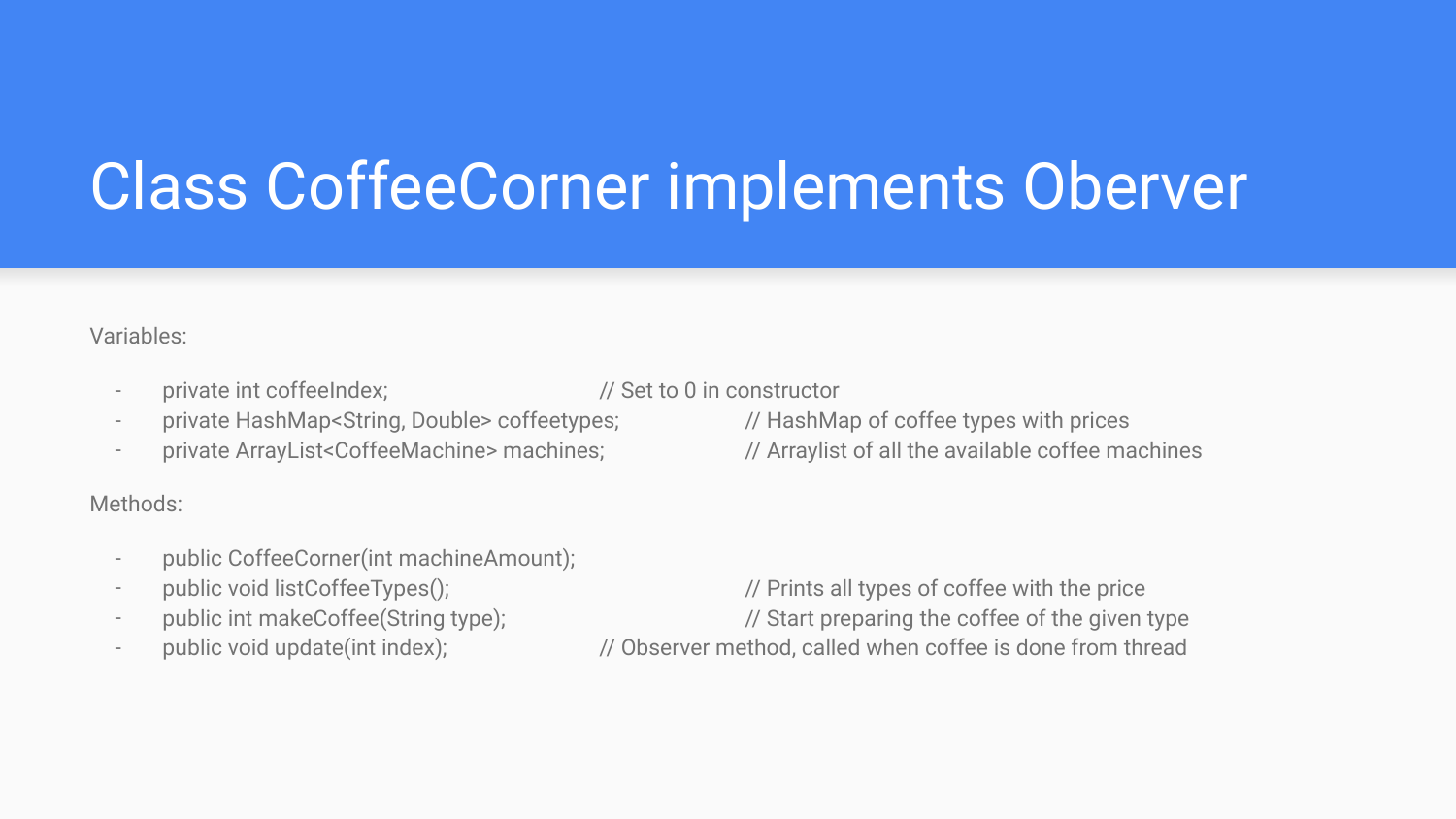

# Class CoffeeCorner implements Oberver
Variables:
private int coffeeIndex; 		// Set to 0 in constructor
private HashMap<String, Double> coffeetypes;	// HashMap of coffee types with prices
private ArrayList<CoffeeMachine> machines;	// Arraylist of all the available coffee machines
Methods:
public CoffeeCorner(int machineAmount);
public void listCoffeeTypes(); 		// Prints all types of coffee with the price
public int makeCoffee(String type);		// Start preparing the coffee of the given type
public void update(int index);		// Observer method, called when coffee is done from thread